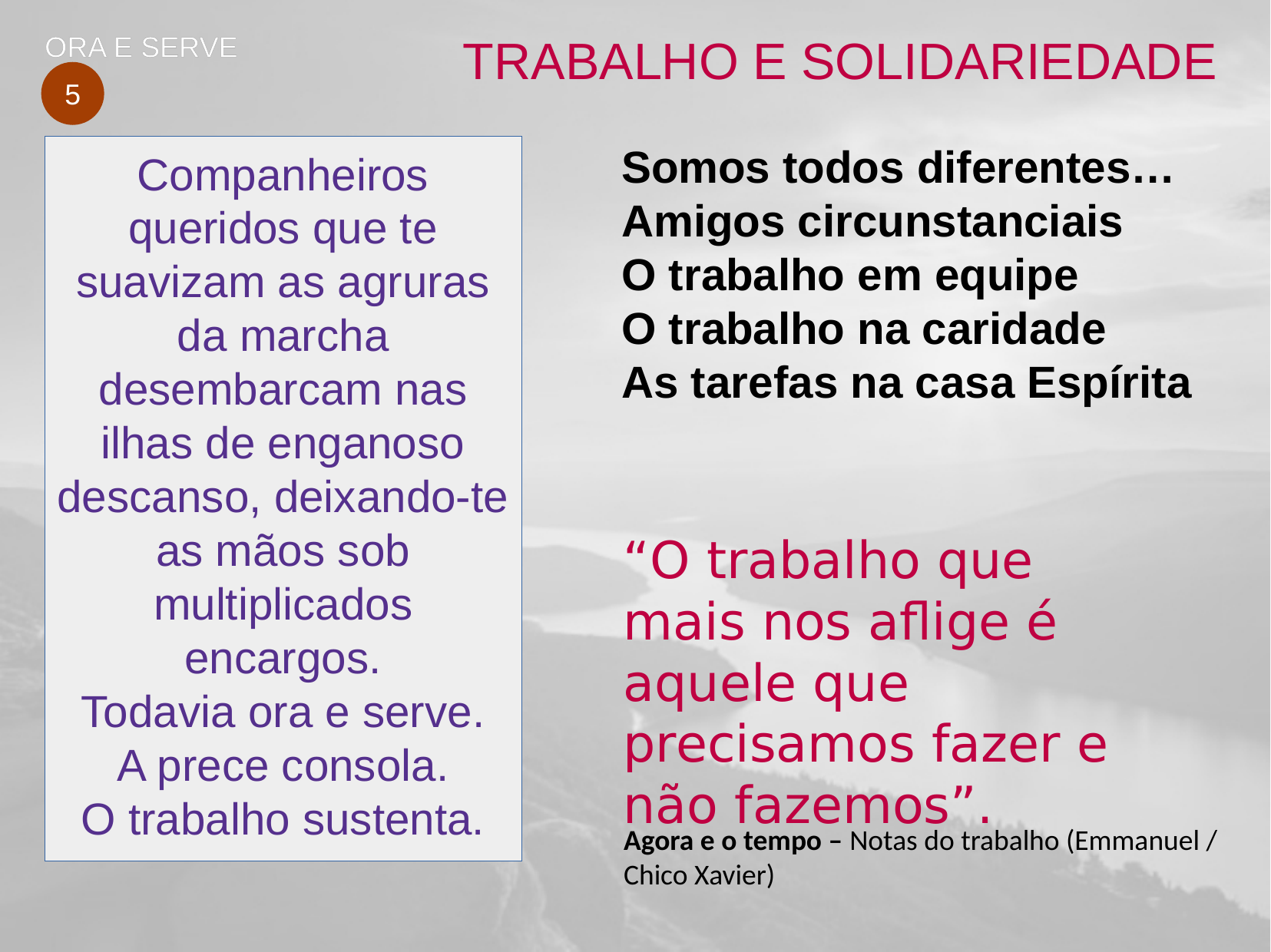

ORA E SERVE
TRABALHO E SOLIDARIEDADE
5
Somos todos diferentes…
Amigos circunstanciais
O trabalho em equipe
O trabalho na caridade
As tarefas na casa Espírita

Companheiros queridos que te suavizam as agruras da marcha desembarcam nas ilhas de enganoso descanso, deixando-te as mãos sob multiplicados encargos.
Todavia ora e serve.
A prece consola.
O trabalho sustenta.

“O trabalho que mais nos aflige é aquele que precisamos fazer e não fazemos”.
Agora e o tempo – Notas do trabalho (Emmanuel / Chico Xavier)